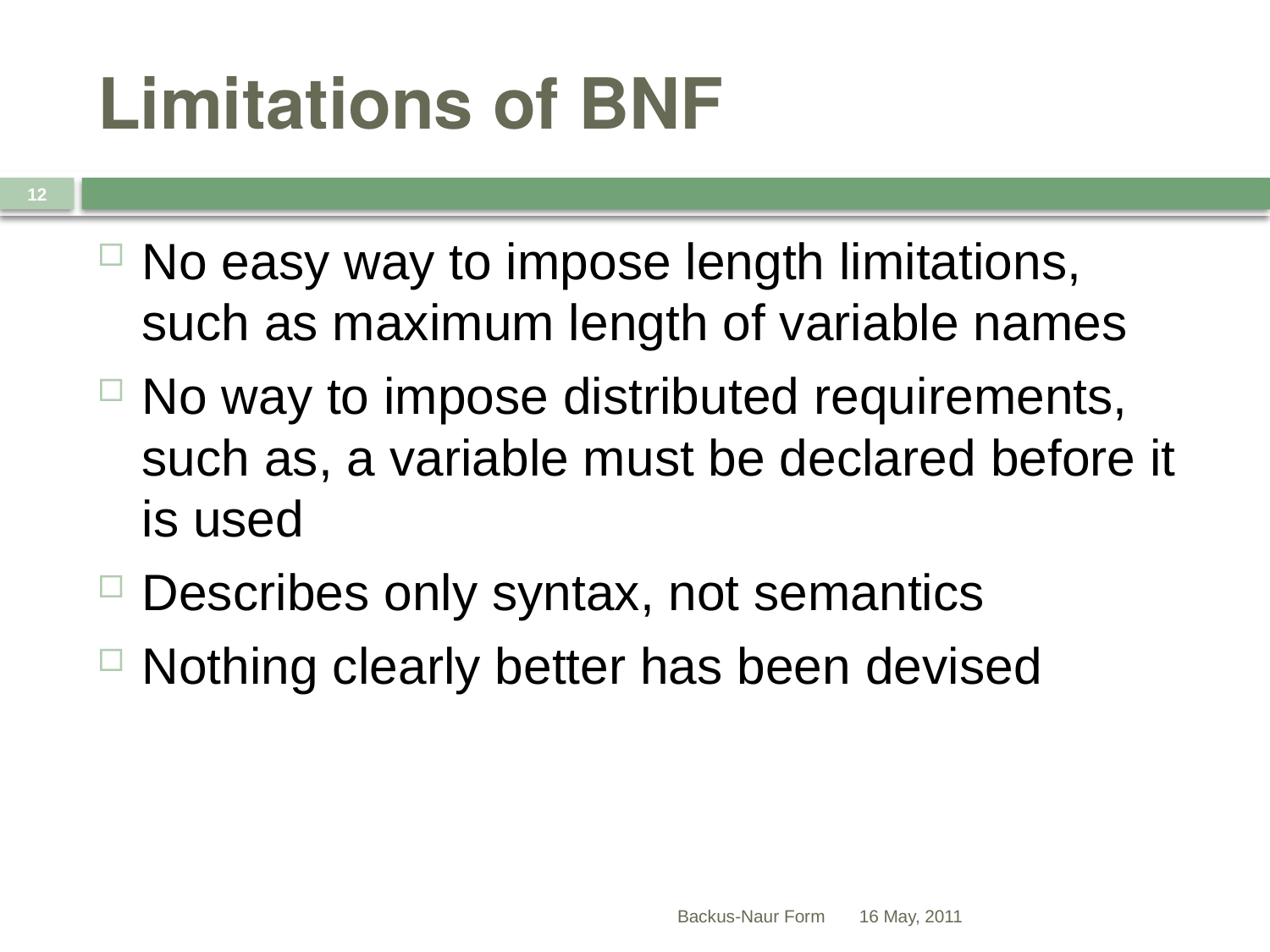

# Limitations of BNF
12
No easy way to impose length limitations, such as maximum length of variable names
No way to impose distributed requirements, such as, a variable must be declared before it is used
Describes only syntax, not semantics
Nothing clearly better has been devised
Backus-Naur Form
16 May, 2011